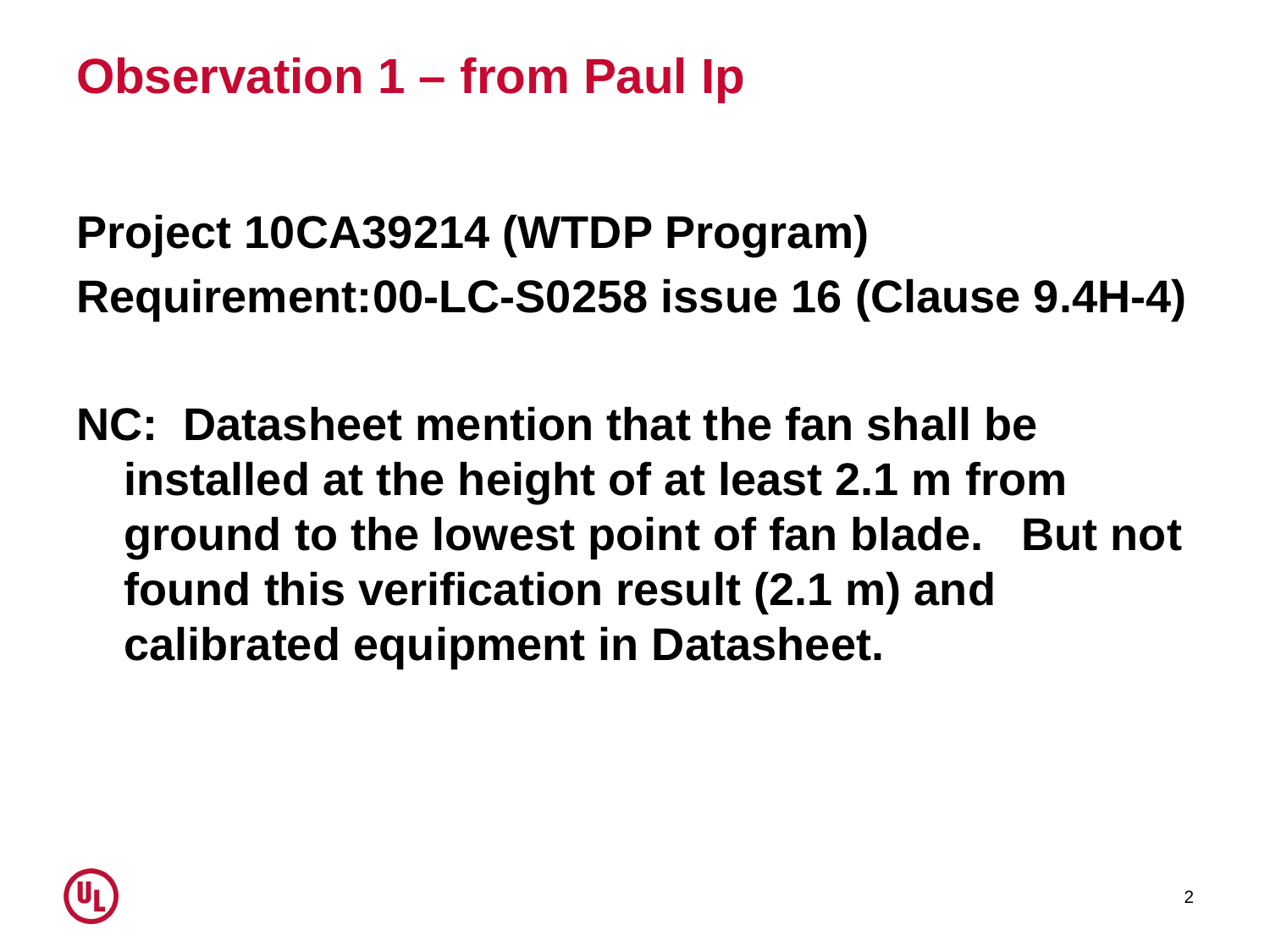

# Observation 1 – from Paul Ip
Project 10CA39214 (WTDP Program)
Requirement:00-LC-S0258 issue 16 (Clause 9.4H-4)

NC:  Datasheet mention that the fan shall be installed at the height of at least 2.1 m from ground to the lowest point of fan blade.   But not found this verification result (2.1 m) and calibrated equipment in Datasheet.

2